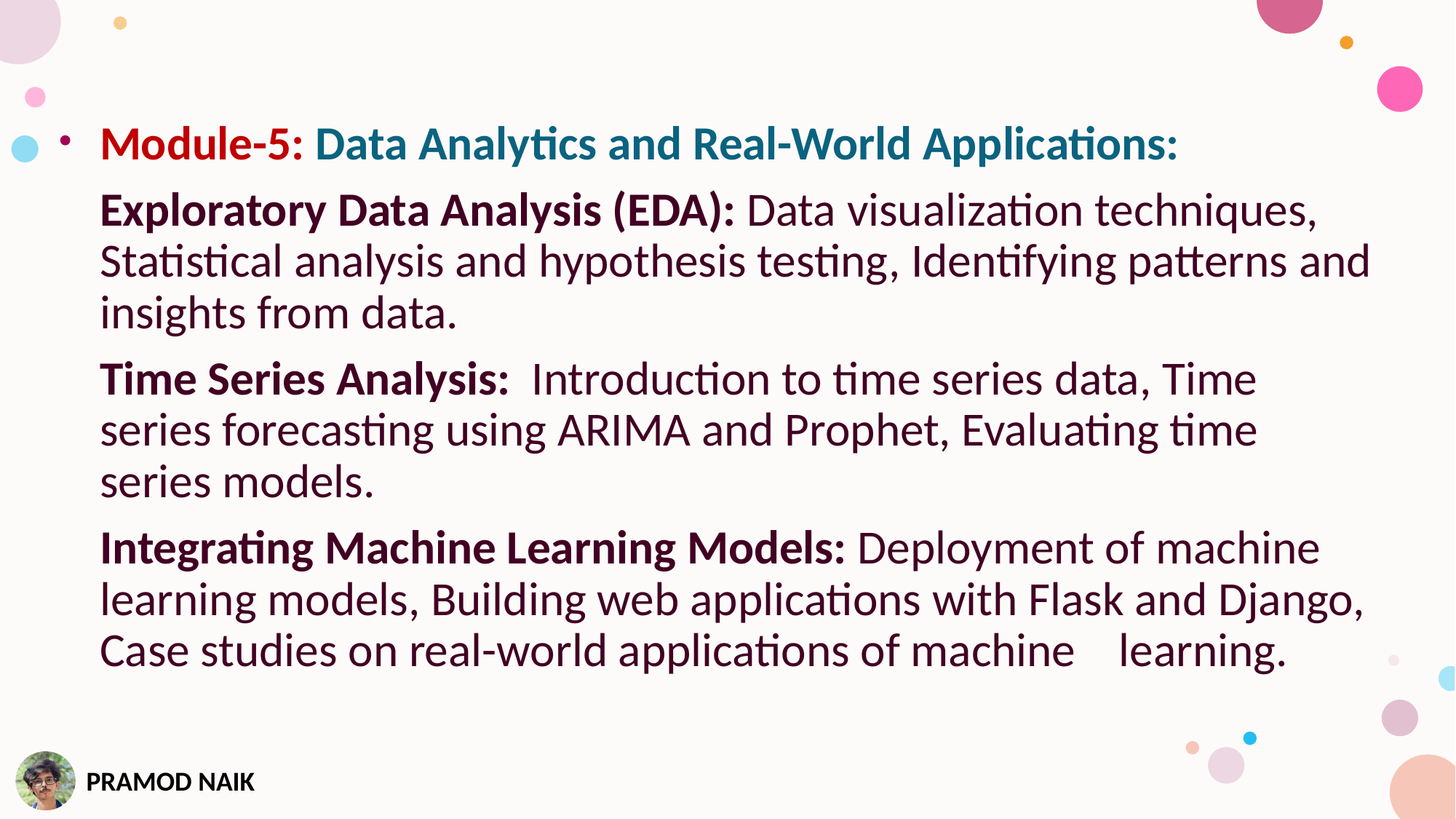

Module-5: Data Analytics and Real-World Applications:
Exploratory Data Analysis (EDA): Data visualization techniques, Statistical analysis and hypothesis testing, Identifying patterns and insights from data.
Time Series Analysis:  Introduction to time series data, Time series forecasting using ARIMA and Prophet, Evaluating time series models.
Integrating Machine Learning Models: Deployment of machine learning models, Building web applications with Flask and Django, Case studies on real-world applications of machine    learning.